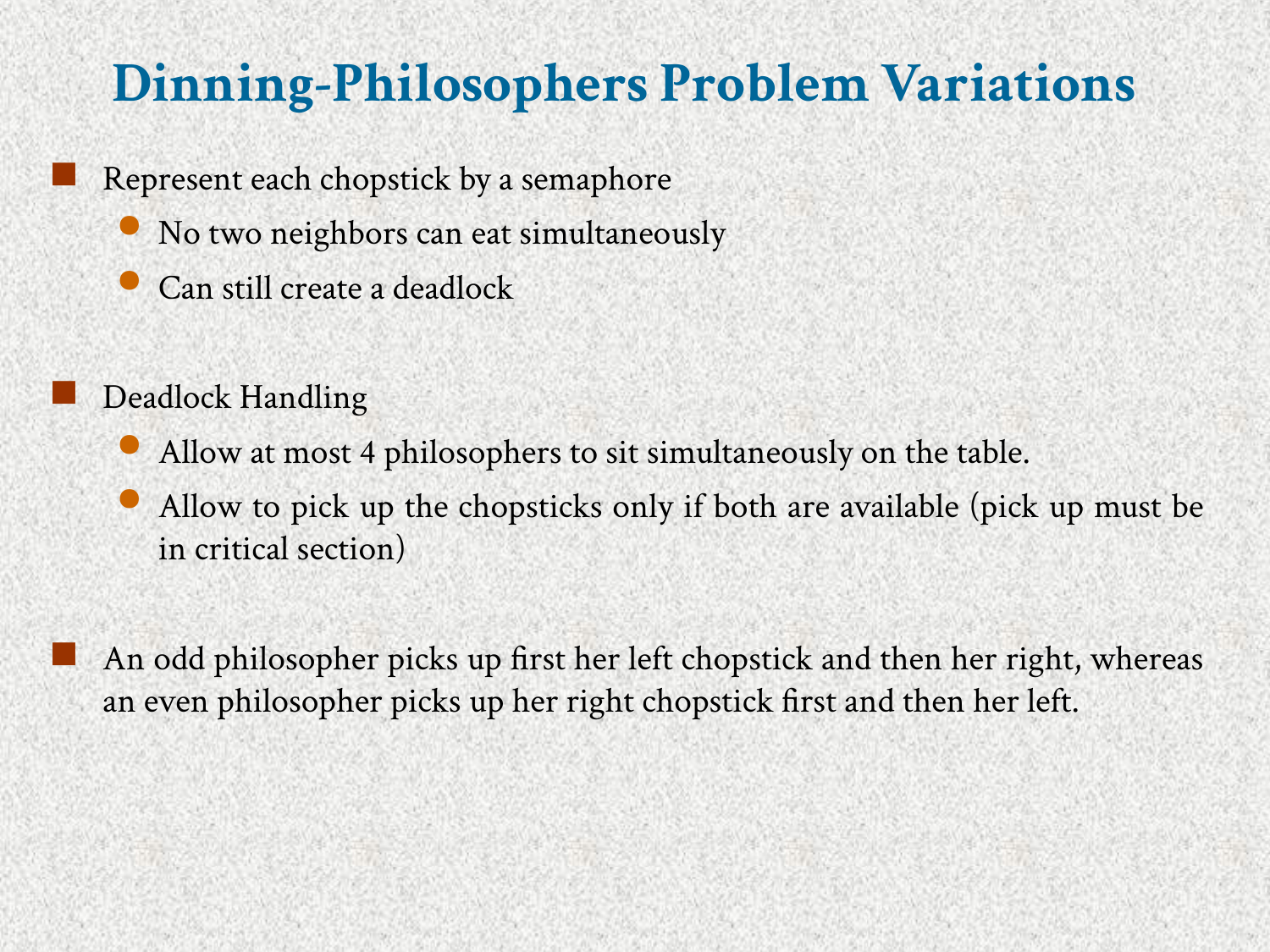

# Dinning-Philosophers Problem Variations
Represent each chopstick by a semaphore
No two neighbors can eat simultaneously
Can still create a deadlock

Deadlock Handling
Allow at most 4 philosophers to sit simultaneously on the table.
Allow to pick up the chopsticks only if both are available (pick up must be in critical section)

An odd philosopher picks up first her left chopstick and then her right, whereas an even philosopher picks up her right chopstick first and then her left.